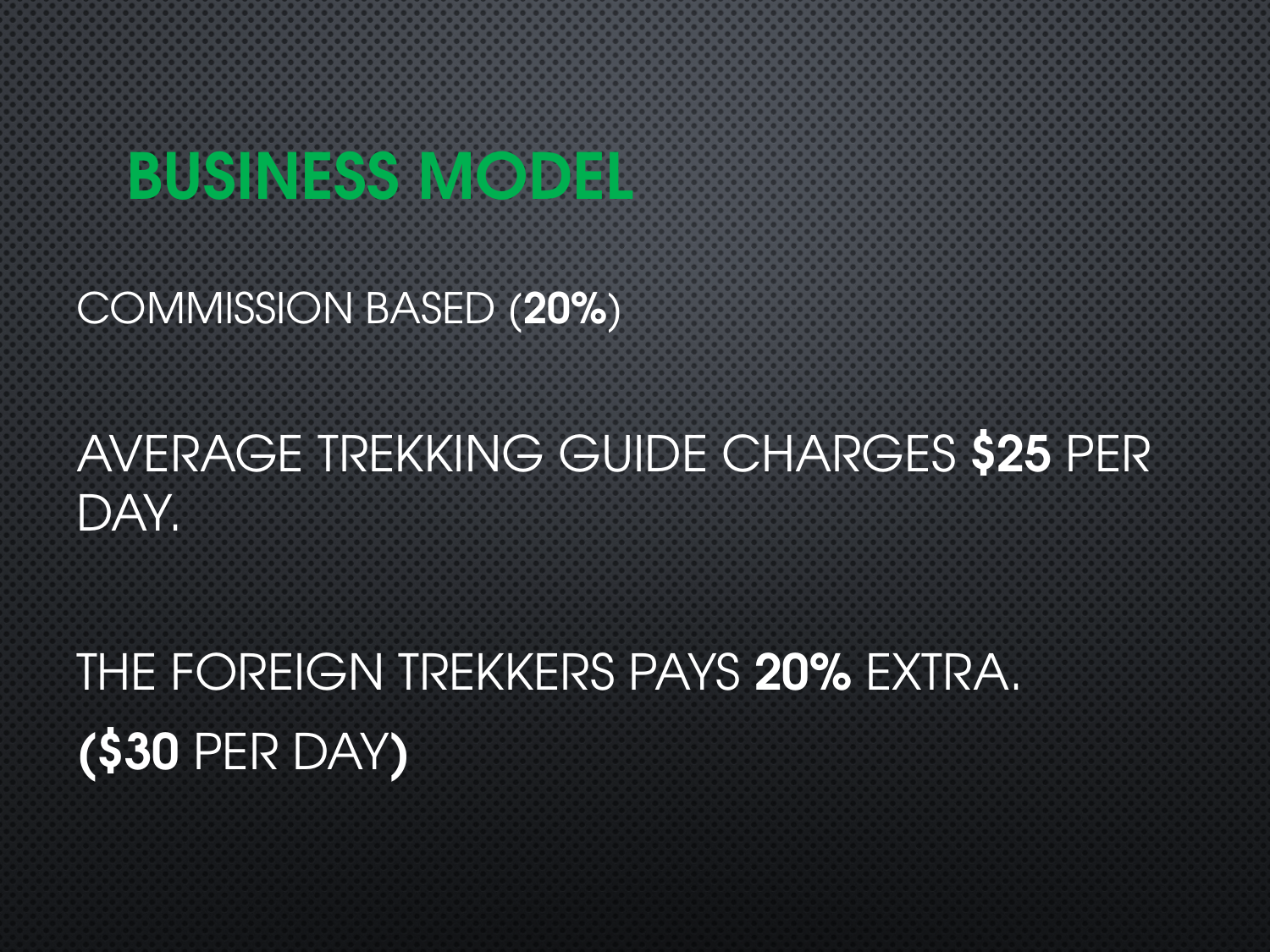

# Business Model
Commission Based (20%)

Average trekking guide charges $25 per day.

The Foreign Trekkers pays 20% extra.
($30 per day)